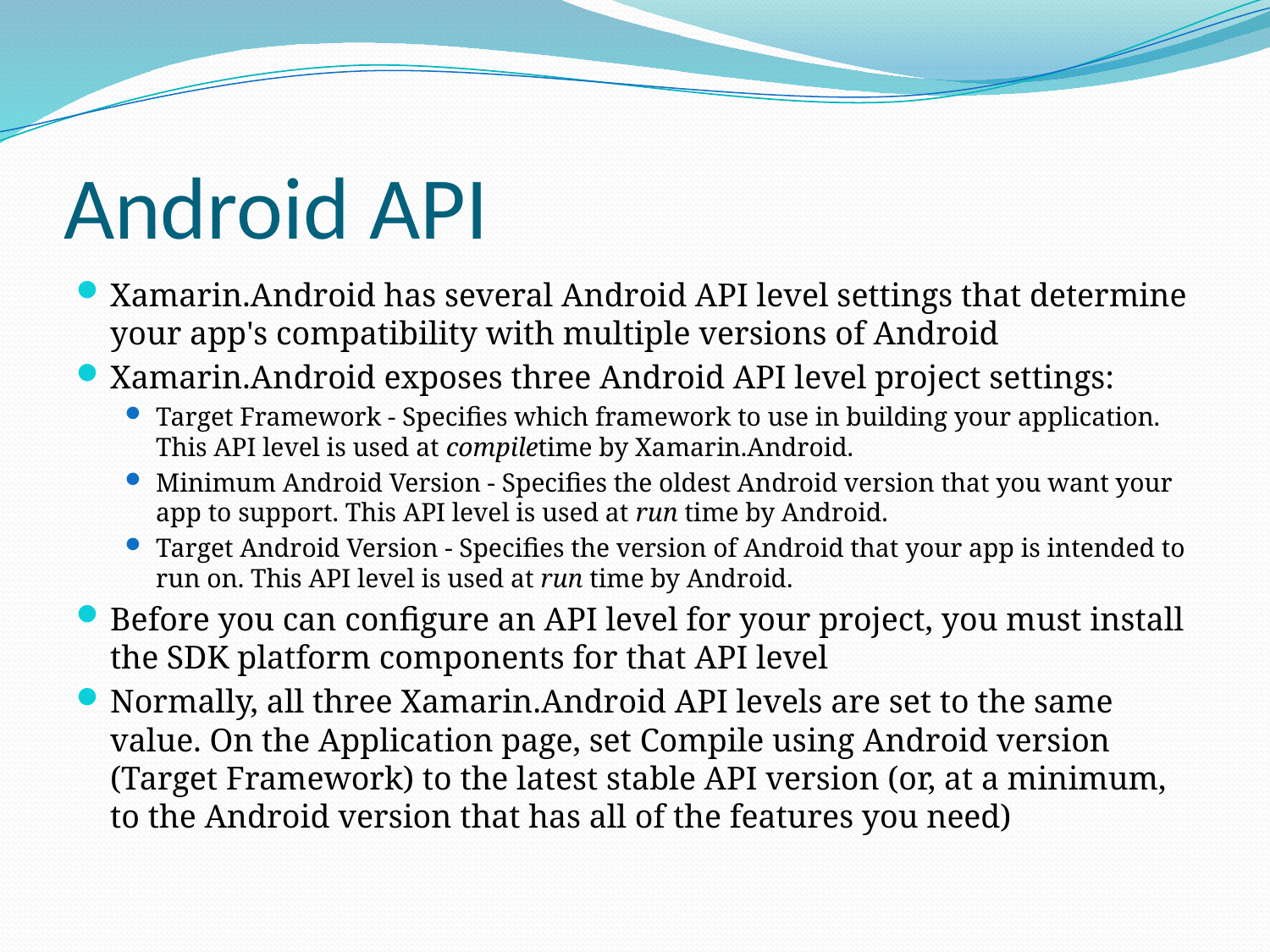

# Android API
Xamarin.Android has several Android API level settings that determine your app's compatibility with multiple versions of Android
Xamarin.Android exposes three Android API level project settings:
Target Framework - Specifies which framework to use in building your application. This API level is used at compiletime by Xamarin.Android.
Minimum Android Version - Specifies the oldest Android version that you want your app to support. This API level is used at run time by Android.
Target Android Version - Specifies the version of Android that your app is intended to run on. This API level is used at run time by Android.
Before you can configure an API level for your project, you must install the SDK platform components for that API level
Normally, all three Xamarin.Android API levels are set to the same value. On the Application page, set Compile using Android version (Target Framework) to the latest stable API version (or, at a minimum, to the Android version that has all of the features you need)